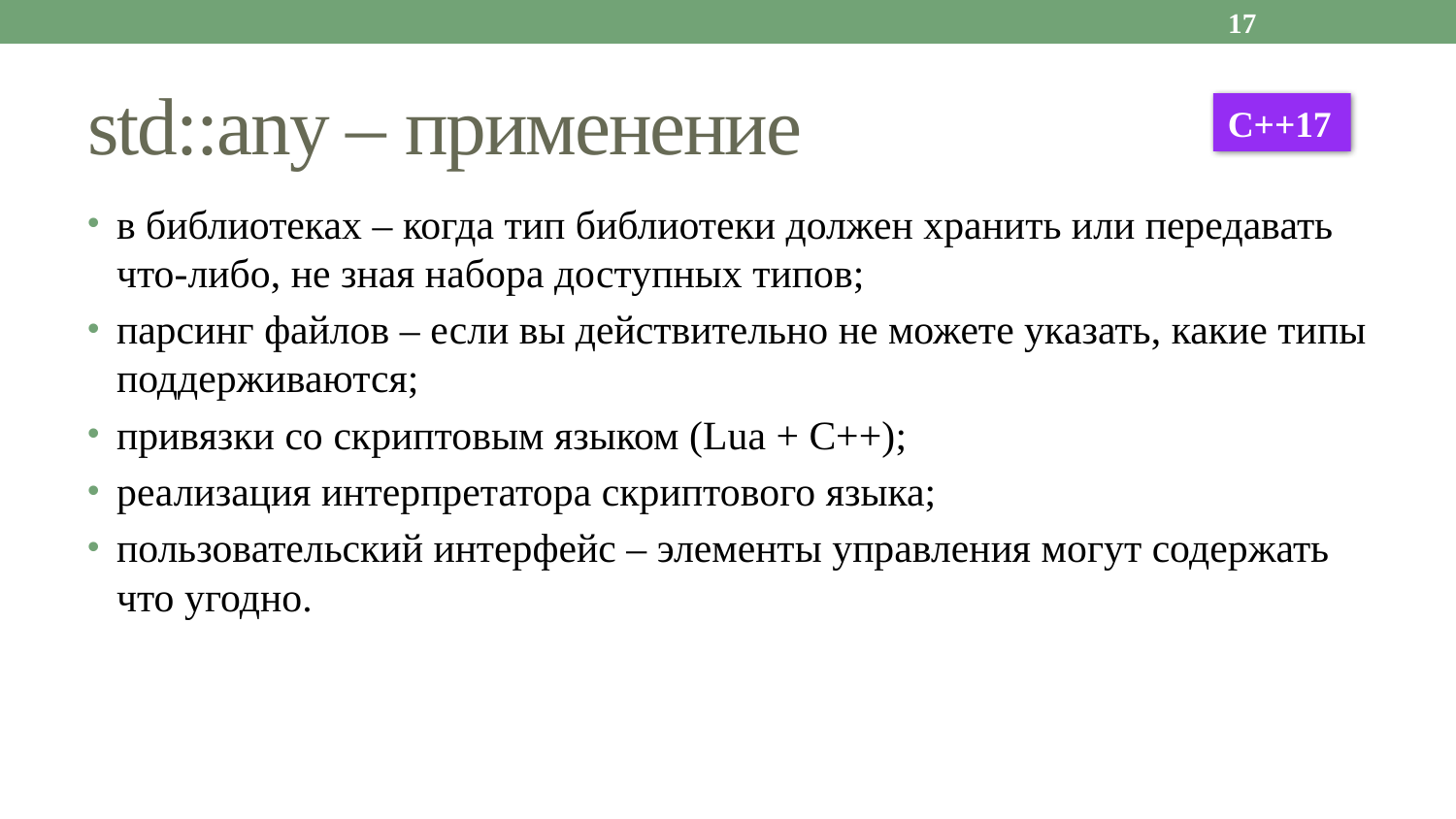

17
# std::any – применение
С++17
в библиотеках – когда тип библиотеки должен хранить или передавать что-либо, не зная набора доступных типов;
парсинг файлов – если вы действительно не можете указать, какие типы поддерживаются;
привязки со скриптовым языком (Lua + C++);
реализация интерпретатора скриптового языка;
пользовательский интерфейс – элементы управления могут содержать что угодно.